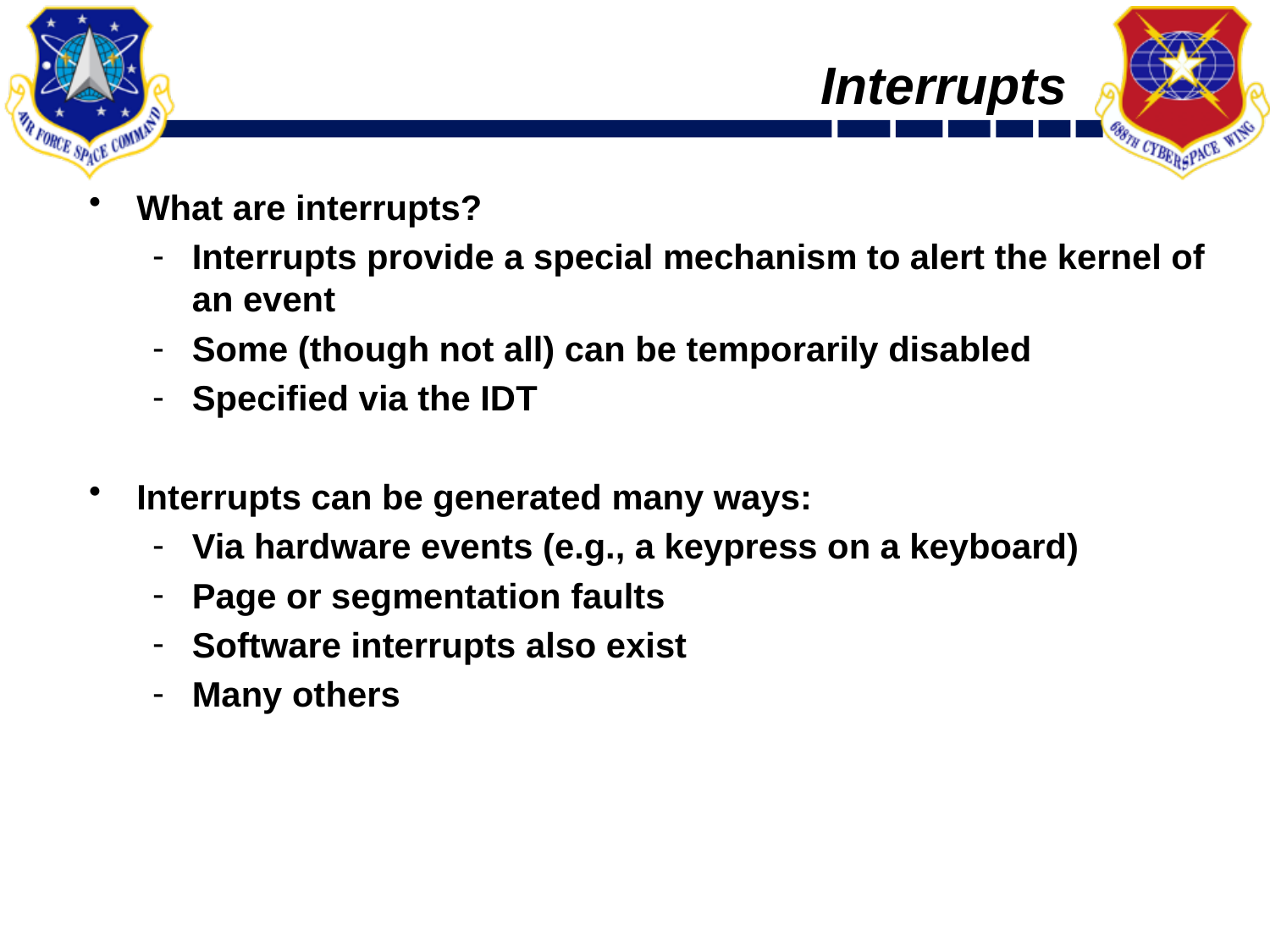

# Interrupts
What are interrupts?
Interrupts provide a special mechanism to alert the kernel of an event
Some (though not all) can be temporarily disabled
Specified via the IDT

Interrupts can be generated many ways:
Via hardware events (e.g., a keypress on a keyboard)
Page or segmentation faults
Software interrupts also exist
Many others